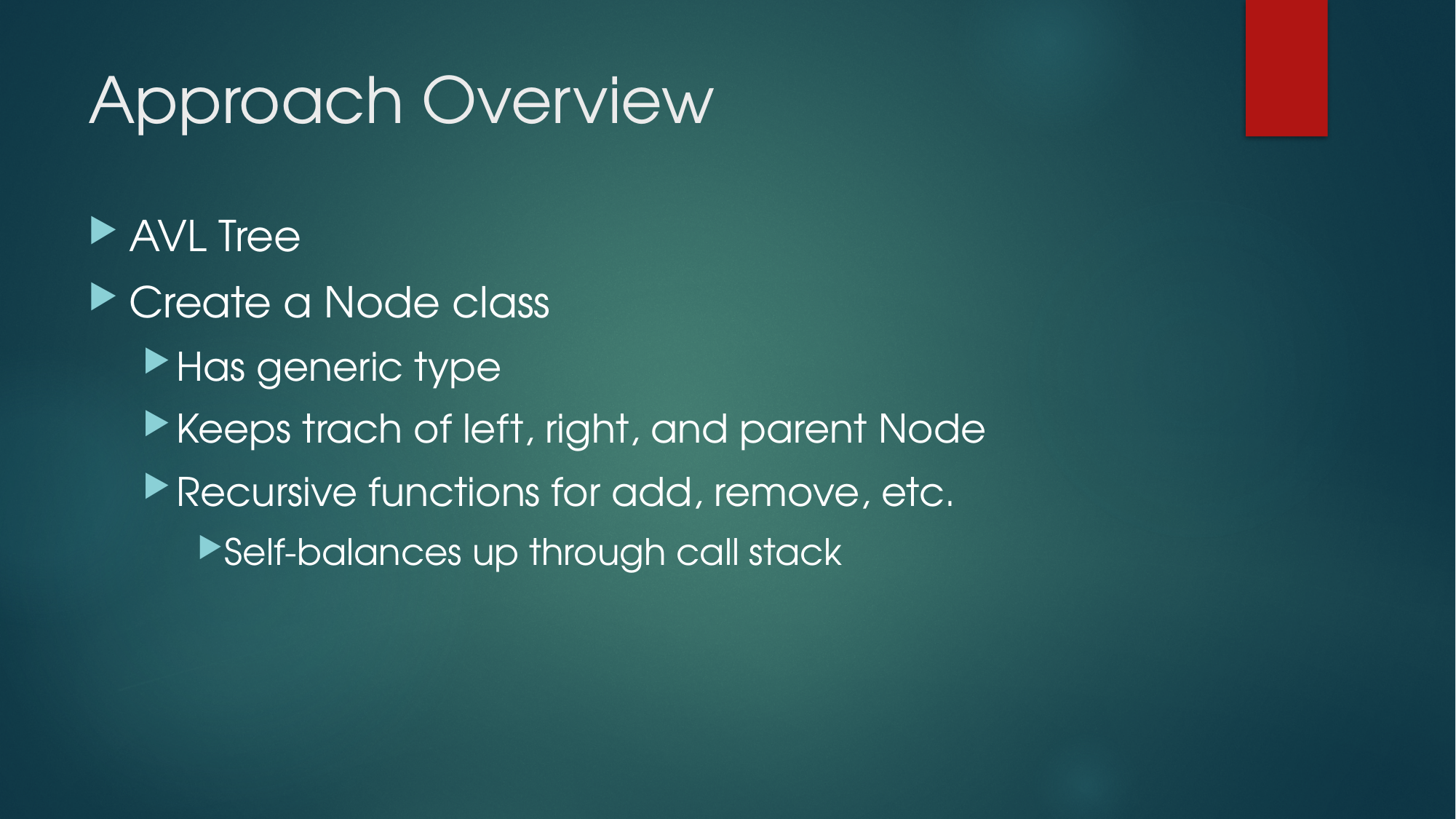

# Approach Overview

AVL Tree
Create a Node class
Has generic type
Keeps trach of left, right, and parent Node
Recursive functions for add, remove, etc.
Self-balances up through call stack